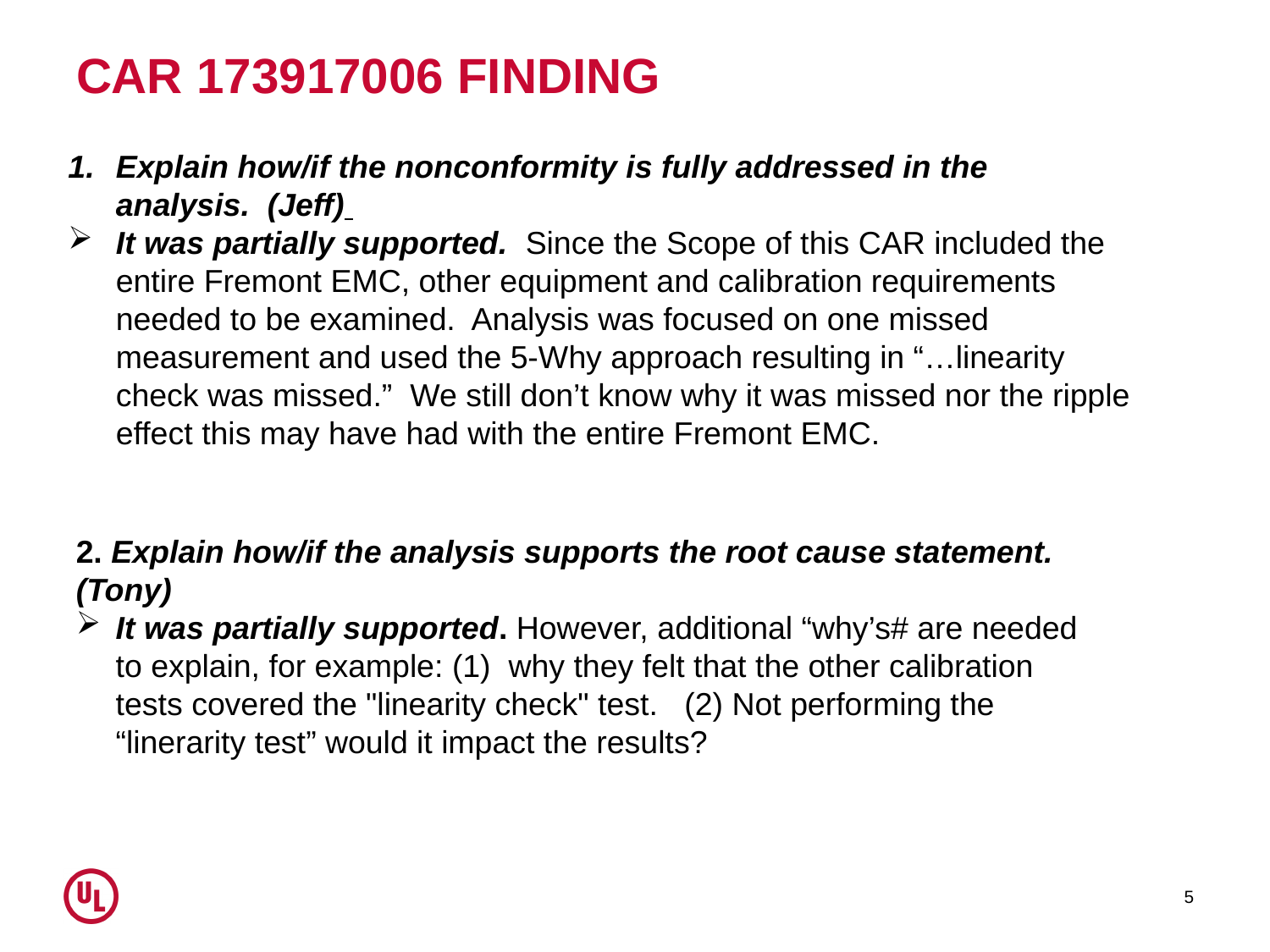

# CAR 173917006 FINDING
Explain how/if the nonconformity is fully addressed in the analysis.  (Jeff)
It was partially supported.  Since the Scope of this CAR included the entire Fremont EMC, other equipment and calibration requirements needed to be examined.  Analysis was focused on one missed measurement and used the 5-Why approach resulting in “…linearity check was missed.”  We still don’t know why it was missed nor the ripple effect this may have had with the entire Fremont EMC.

2. Explain how/if the analysis supports the root cause statement. (Tony)
It was partially supported. However, additional “why’s# are needed to explain, for example: (1)  why they felt that the other calibration tests covered the "linearity check" test.   (2) Not performing the “linerarity test” would it impact the results?
5